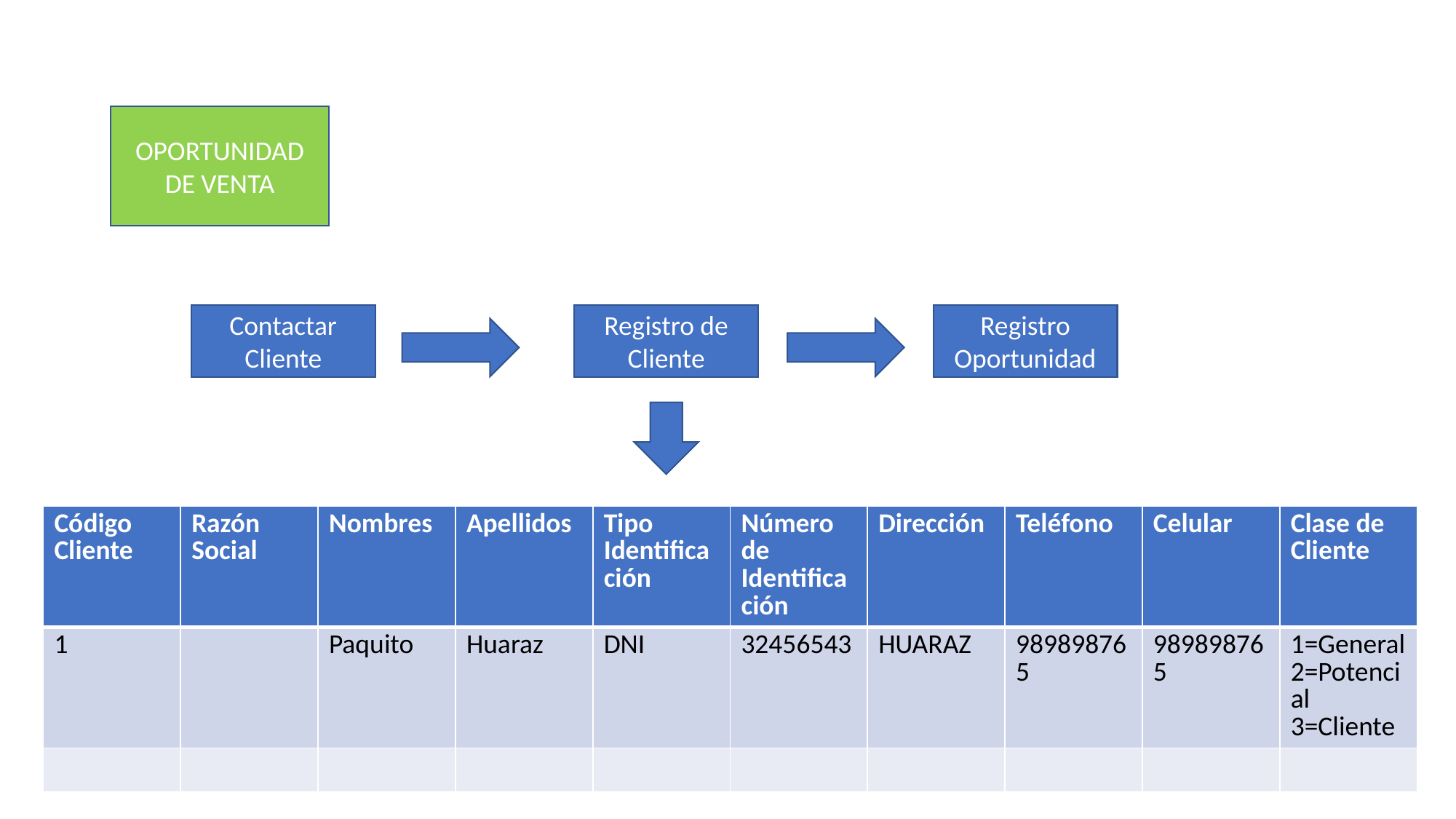

OPORTUNIDAD DE VENTA
Contactar Cliente
Registro de Cliente
Registro Oportunidad

| Código Cliente | Razón Social | Nombres | Apellidos | Tipo Identificación | Número de Identificación | Dirección | Teléfono | Celular | Clase de Cliente |
| --- | --- | --- | --- | --- | --- | --- | --- | --- | --- |
| 1 |  | Paquito | Huaraz | DNI | 32456543 | HUARAZ | 989898765 | 989898765 | 1=General 2=Potencial 3=Cliente |
|  |  |  |  |  |  |  |  |  |  |